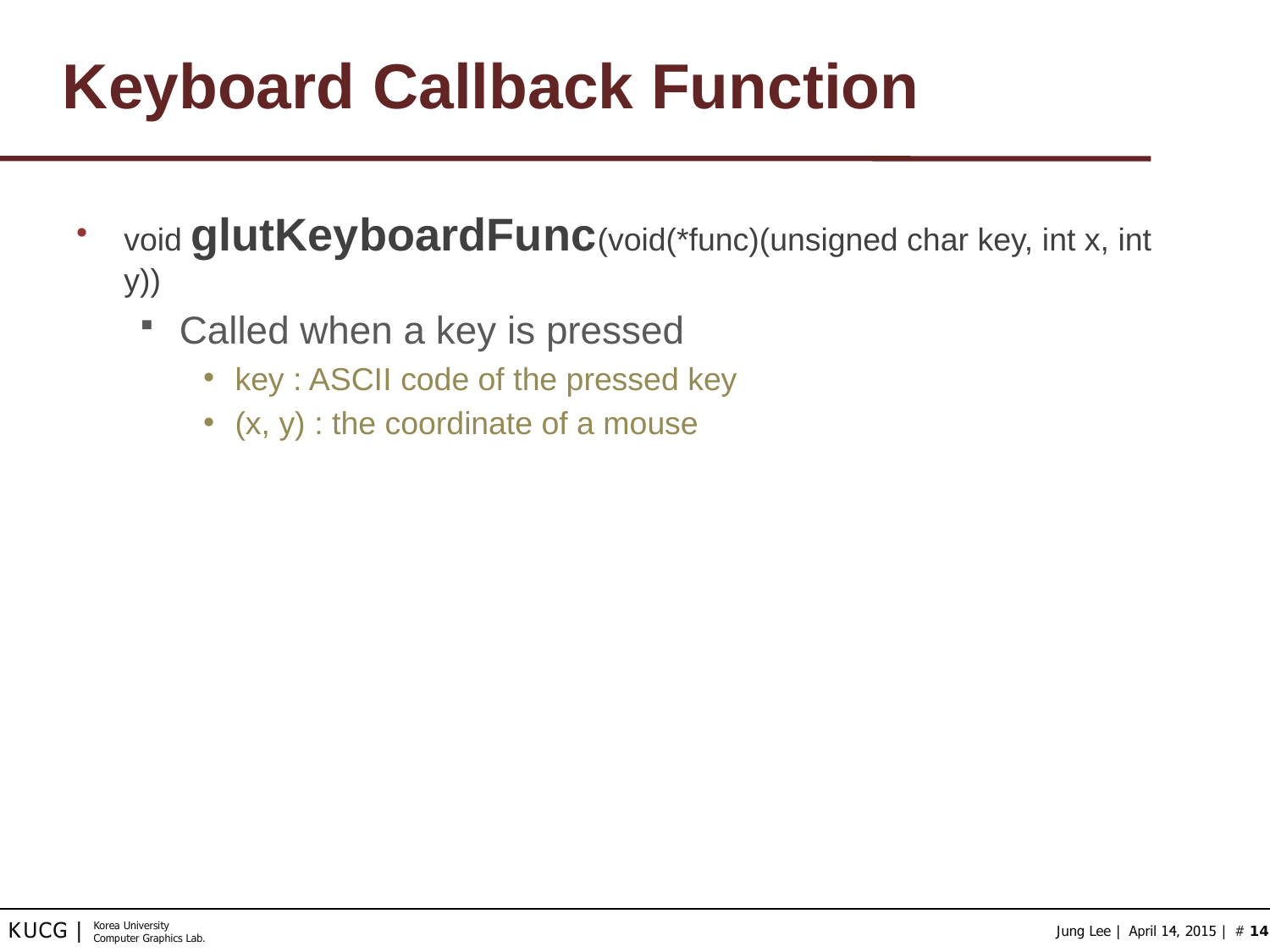

# Keyboard Callback Function
void glutKeyboardFunc(void(*func)(unsigned char key, int x, int y))
Called when a key is pressed
key : ASCII code of the pressed key
(x, y) : the coordinate of a mouse